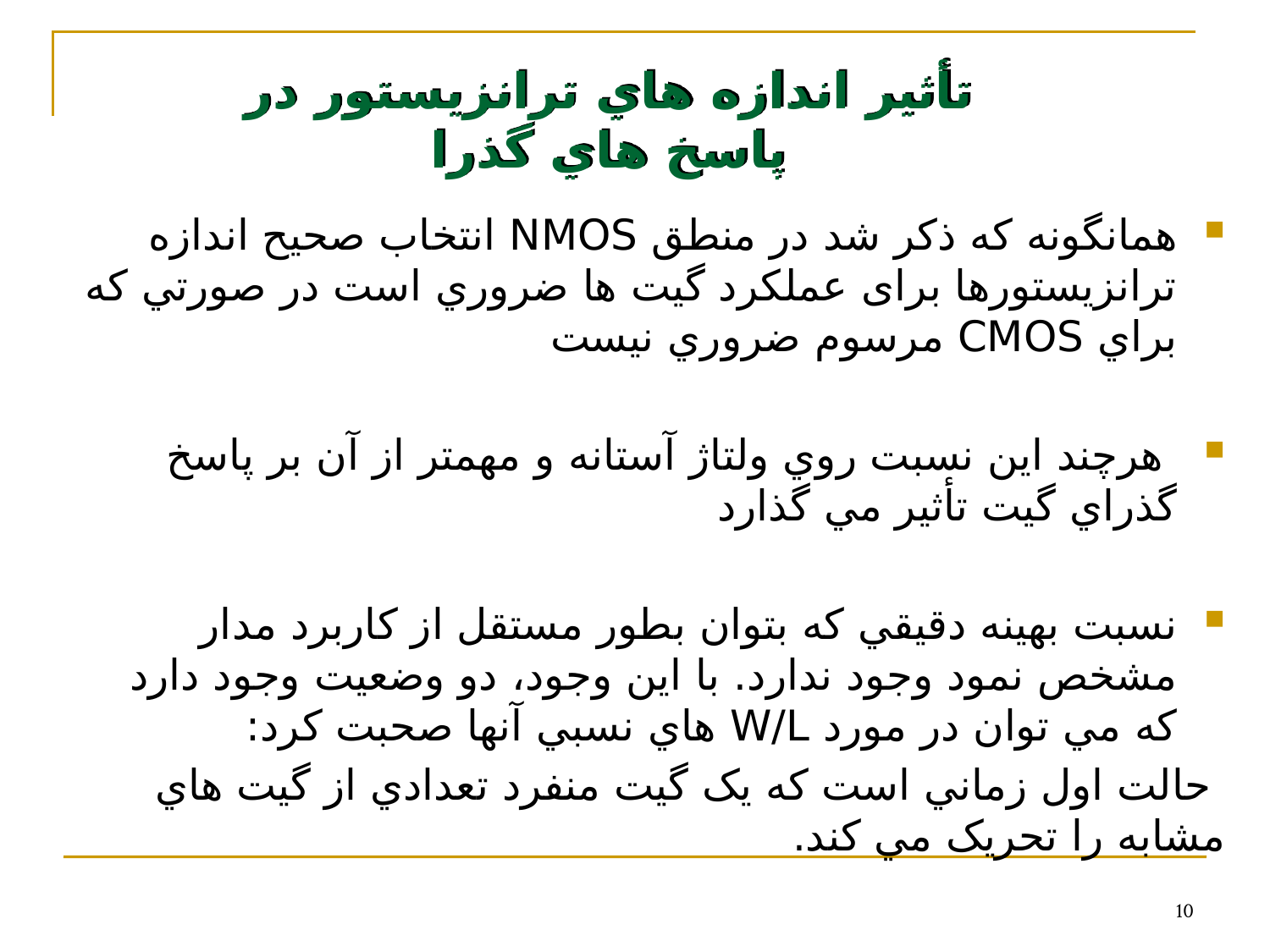

# تأثير اندازه هاي ترانزيستور در پاسخ هاي گذرا
همانگونه که ذکر شد در منطق NMOS انتخاب صحيح اندازه ترانزيستورها برای عملکرد گيت ها ضروري است در صورتي که براي CMOS مرسوم ضروري نیست

 هرچند این نسبت روي ولتاژ آستانه و مهمتر از آن بر پاسخ گذراي گيت تأثير مي گذارد

نسبت بهينه دقيقي که بتوان بطور مستقل از کاربرد مدار مشخص نمود وجود ندارد. با اين وجود، دو وضعيت وجود دارد که مي توان در مورد W/L هاي نسبي آنها صحبت کرد:
 حالت اول زماني است که يک گيت منفرد تعدادي از گيت هاي مشابه را تحريک مي کند.

10